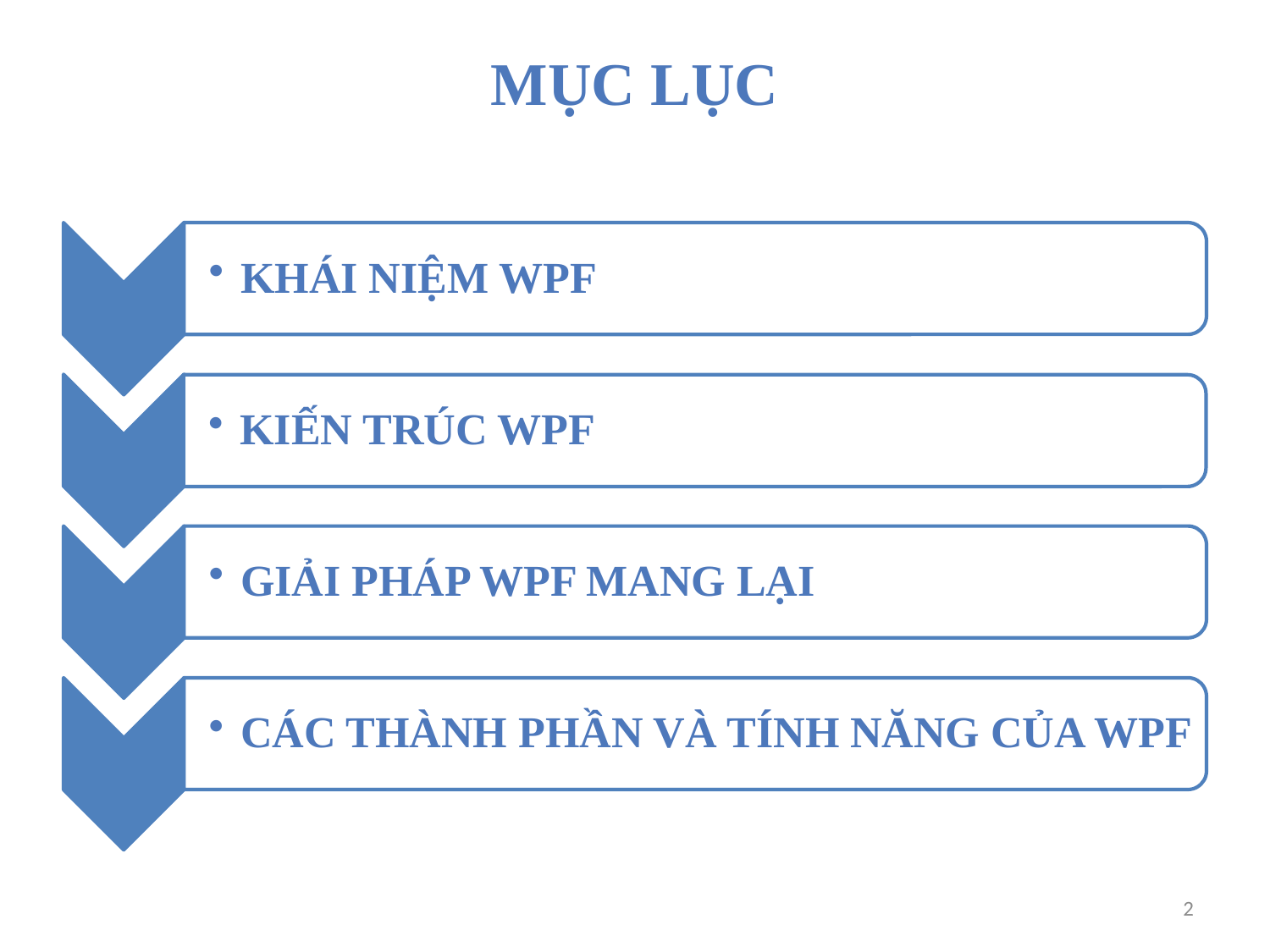

# MỤC LỤC

Khái niệm WPF

KIẾN TRÚC WPF

GIẢI PHÁP WPF MANG LẠI

cÁC THÀNH PHẦN VÀ TÍNH NĂNG CỦA WPF
2